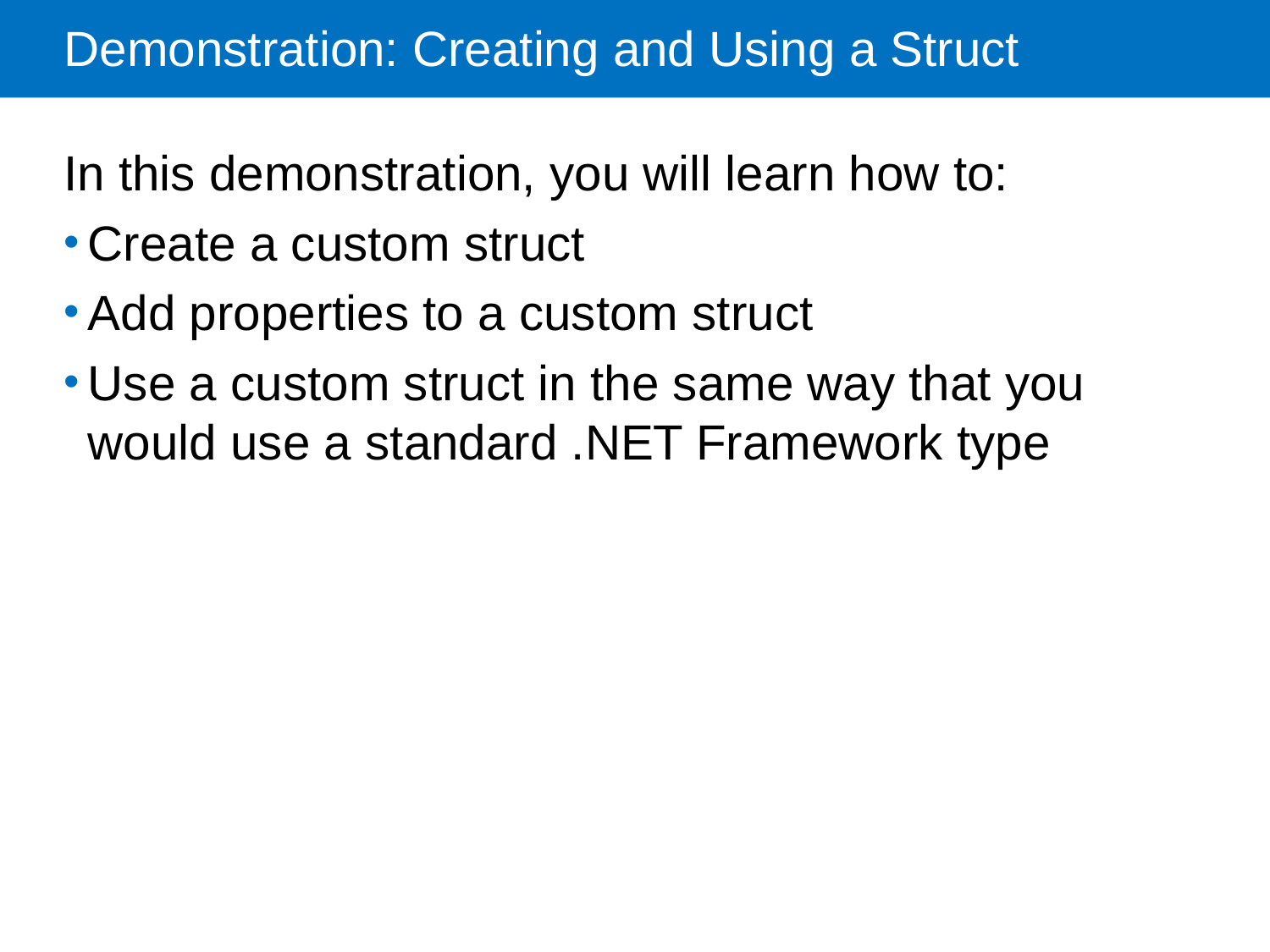

# Demonstration: Creating and Using a Struct
In this demonstration, you will learn how to:
Create a custom struct
Add properties to a custom struct
Use a custom struct in the same way that you would use a standard .NET Framework type